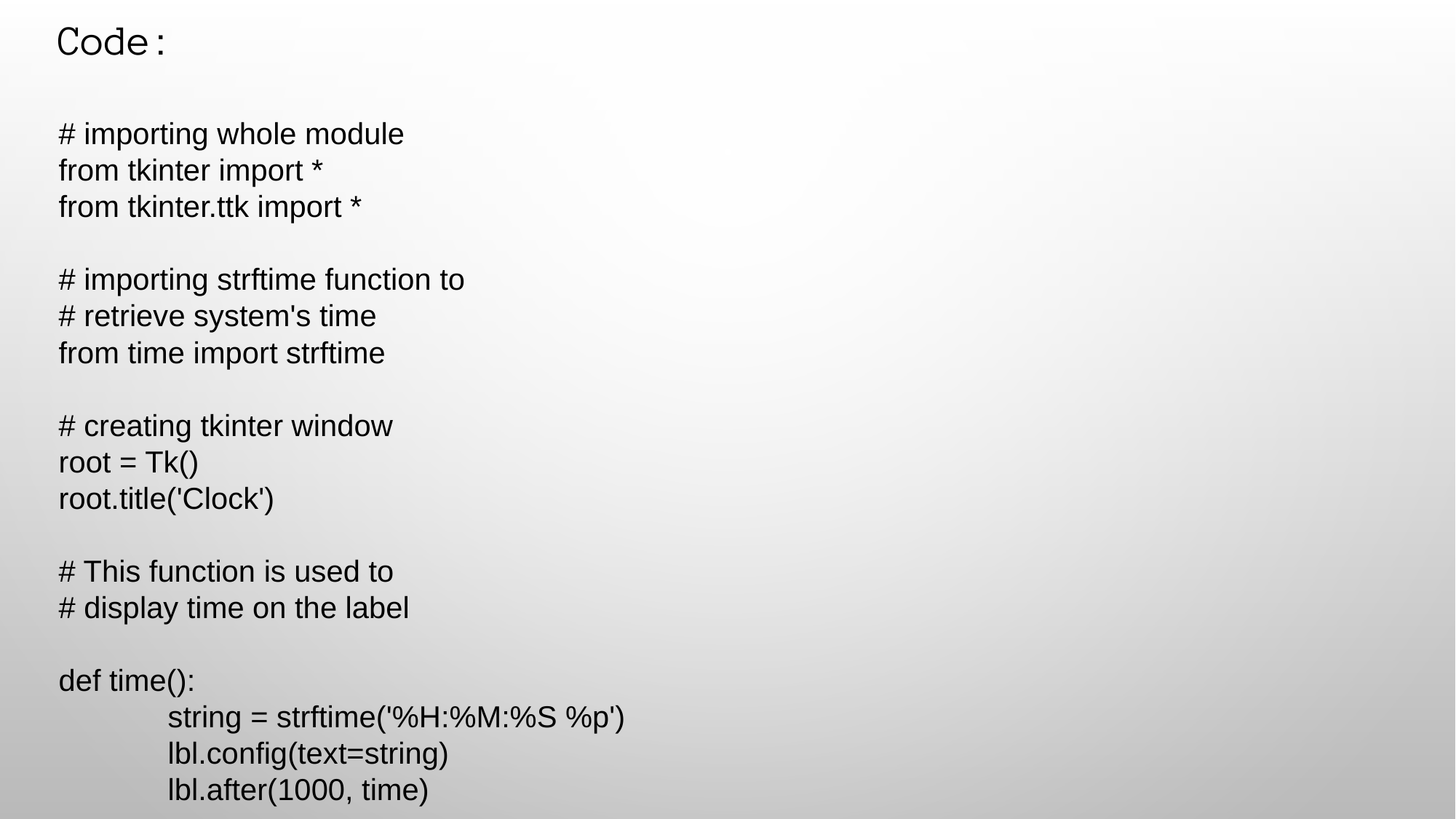

Code:

# importing whole module
from tkinter import *
from tkinter.ttk import *

# importing strftime function to
# retrieve system's time
from time import strftime

# creating tkinter window
root = Tk()
root.title('Clock')

# This function is used to
# display time on the label

def time():
	string = strftime('%H:%M:%S %p')
	lbl.config(text=string)
	lbl.after(1000, time)
#